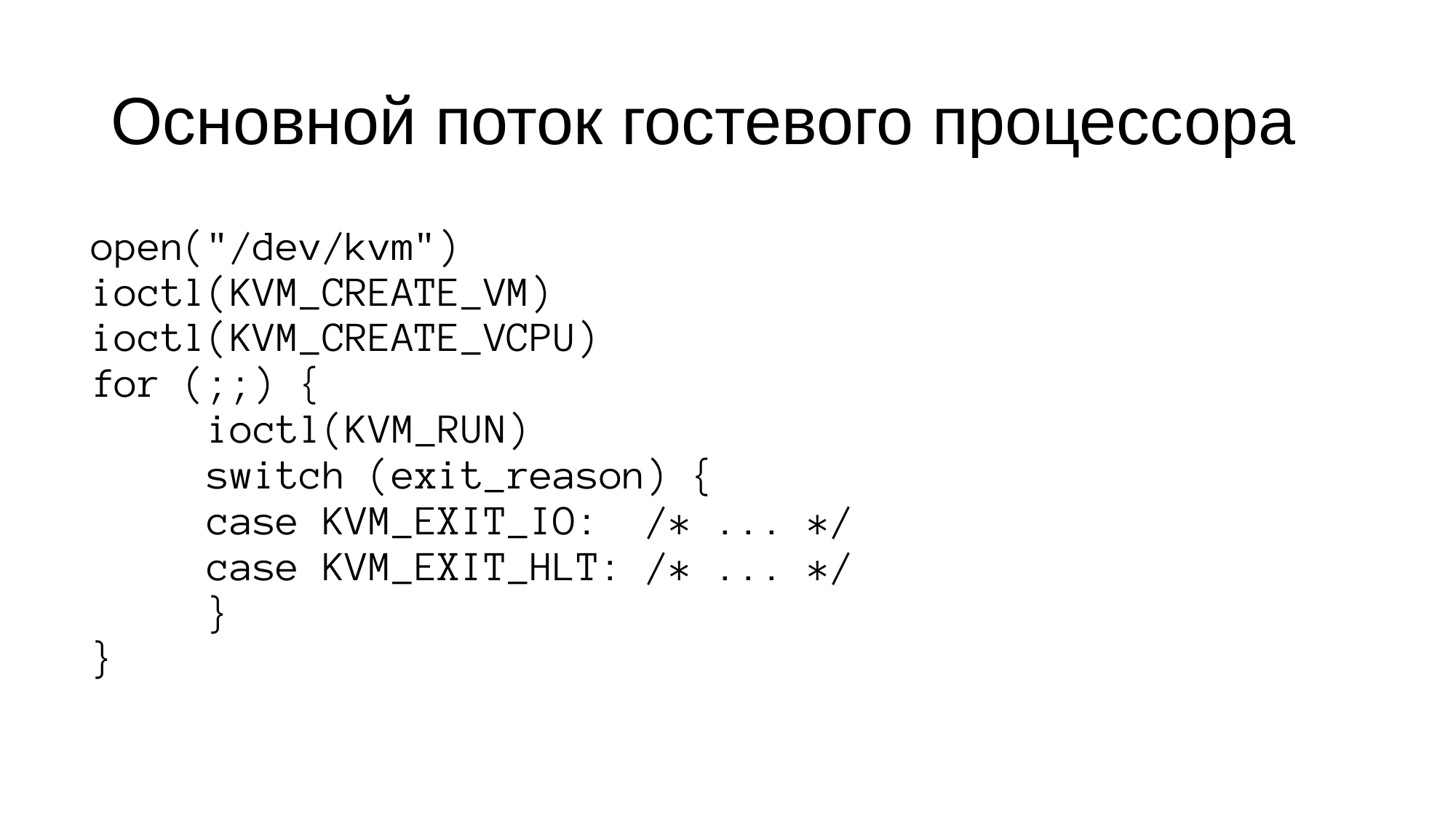

# Основной поток гостевого процессора
open("/dev/kvm")
ioctl(KVM_CREATE_VM)
ioctl(KVM_CREATE_VCPU)
for (;;) {
     ioctl(KVM_RUN)
     switch (exit_reason) {
     case KVM_EXIT_IO:  /* ... */
     case KVM_EXIT_HLT: /* ... */
     }
}